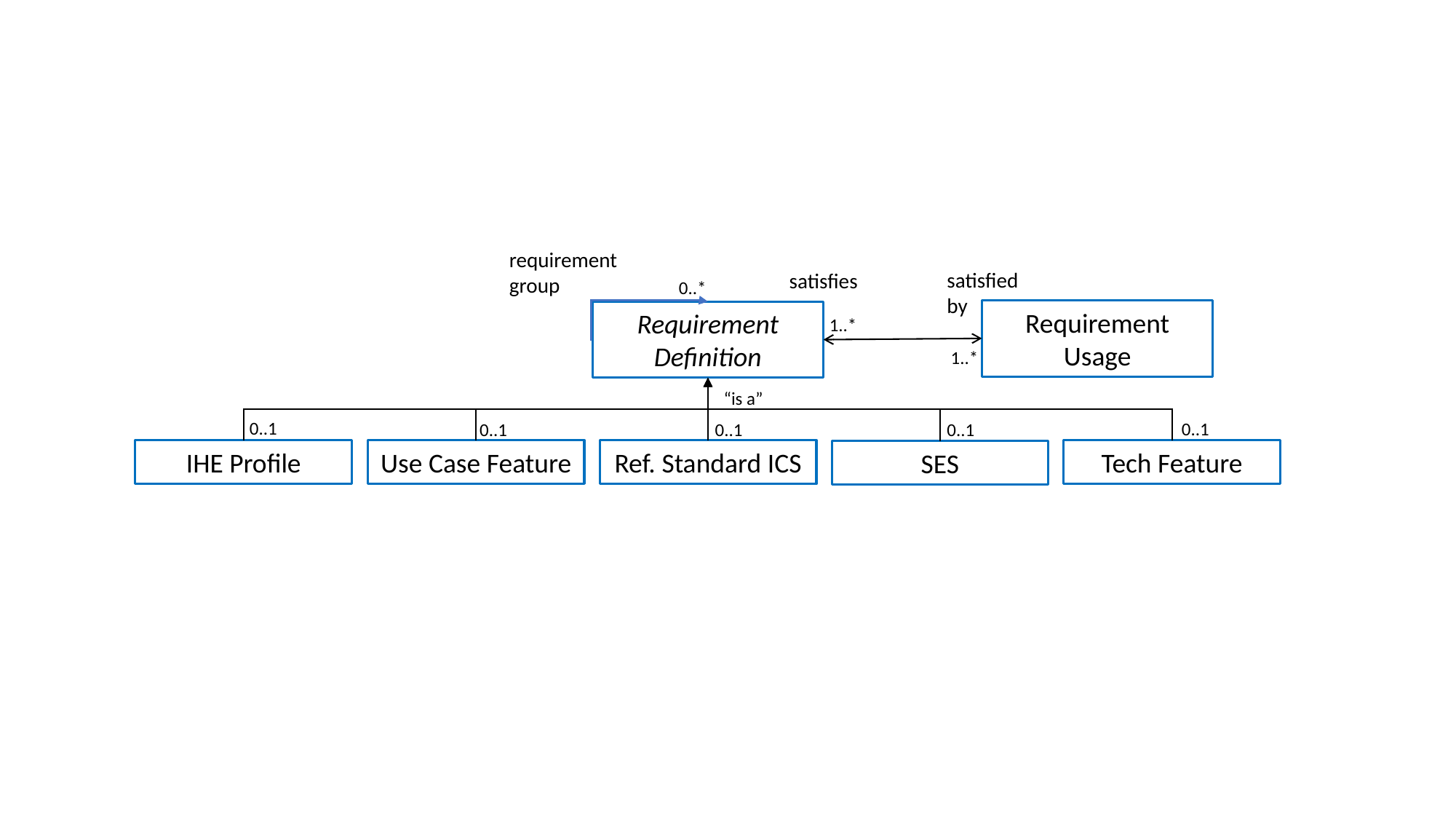

requirement group
satisfied by
satisfies
0..*
Requirement Usage
Requirement Definition
1..*
1..*
“is a”
0..1
0..1
0..1
0..1
0..1
IHE Profile
Tech Feature
Use Case Feature
Ref. Standard ICS
SES